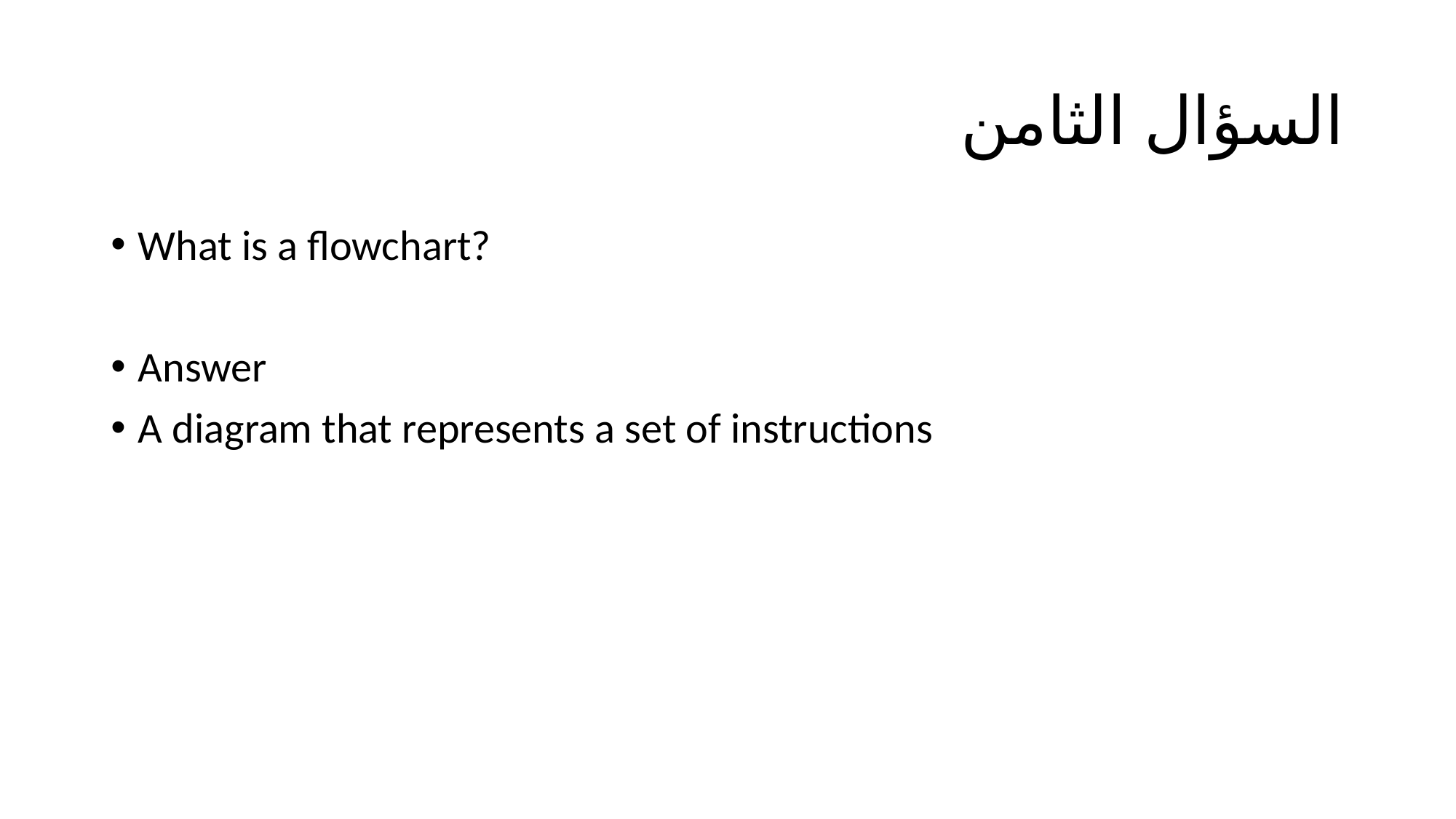

# السؤال الثامن
What is a flowchart?

Answer
A diagram that represents a set of instructions